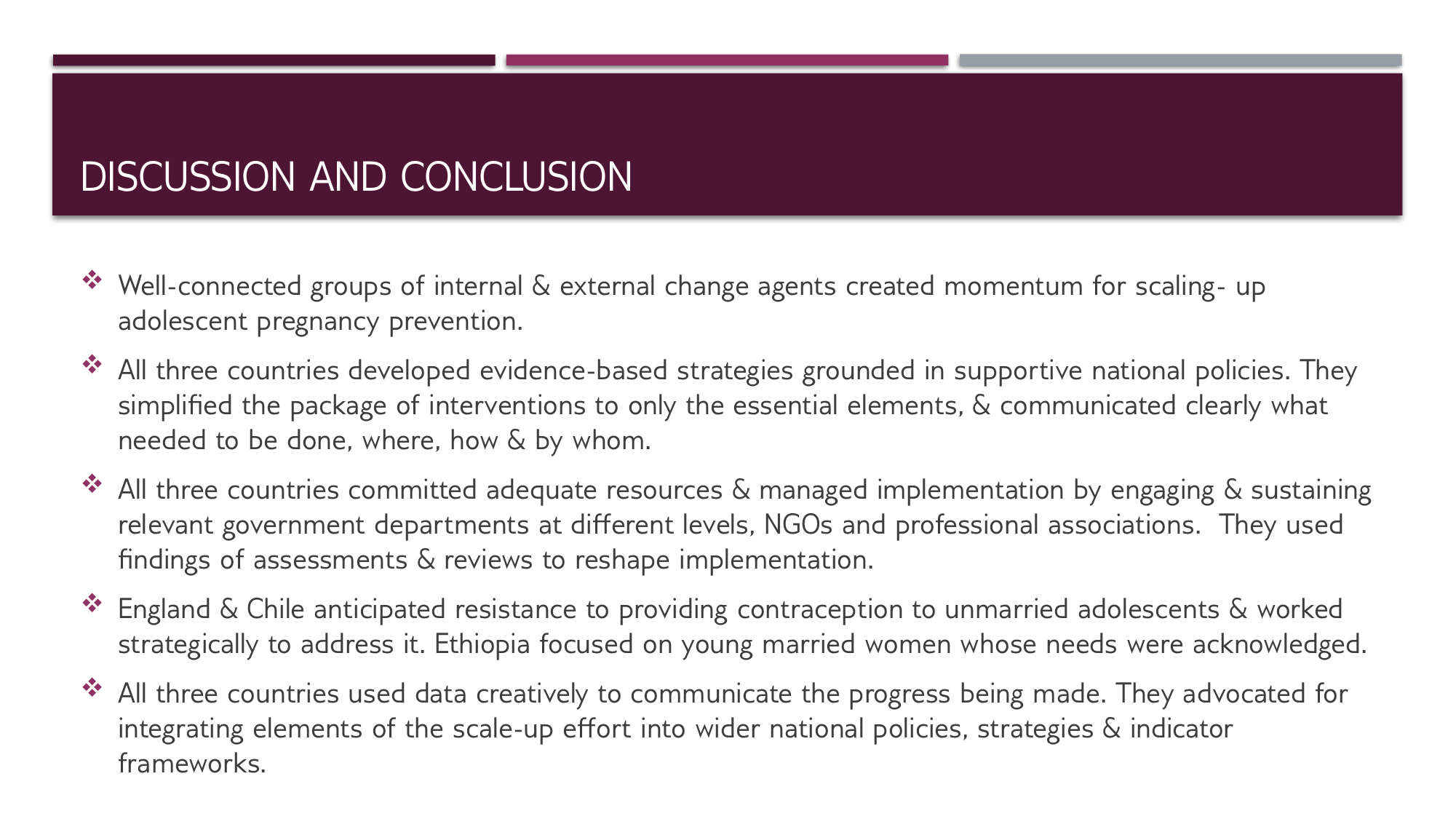

# Discussion AND CONCLUSION
Well-connected groups of internal & external change agents created momentum for scaling- up adolescent pregnancy prevention.
All three countries developed evidence-based strategies grounded in supportive national policies. They simplified the package of interventions to only the essential elements, & communicated clearly what needed to be done, where, how & by whom.
All three countries committed adequate resources & managed implementation by engaging & sustaining relevant government departments at different levels, NGOs and professional associations.  They used findings of assessments & reviews to reshape implementation.
England & Chile anticipated resistance to providing contraception to unmarried adolescents & worked strategically to address it. Ethiopia focused on young married women whose needs were acknowledged.
All three countries used data creatively to communicate the progress being made. They advocated for  integrating elements of the scale-up effort into wider national policies, strategies & indicator frameworks.